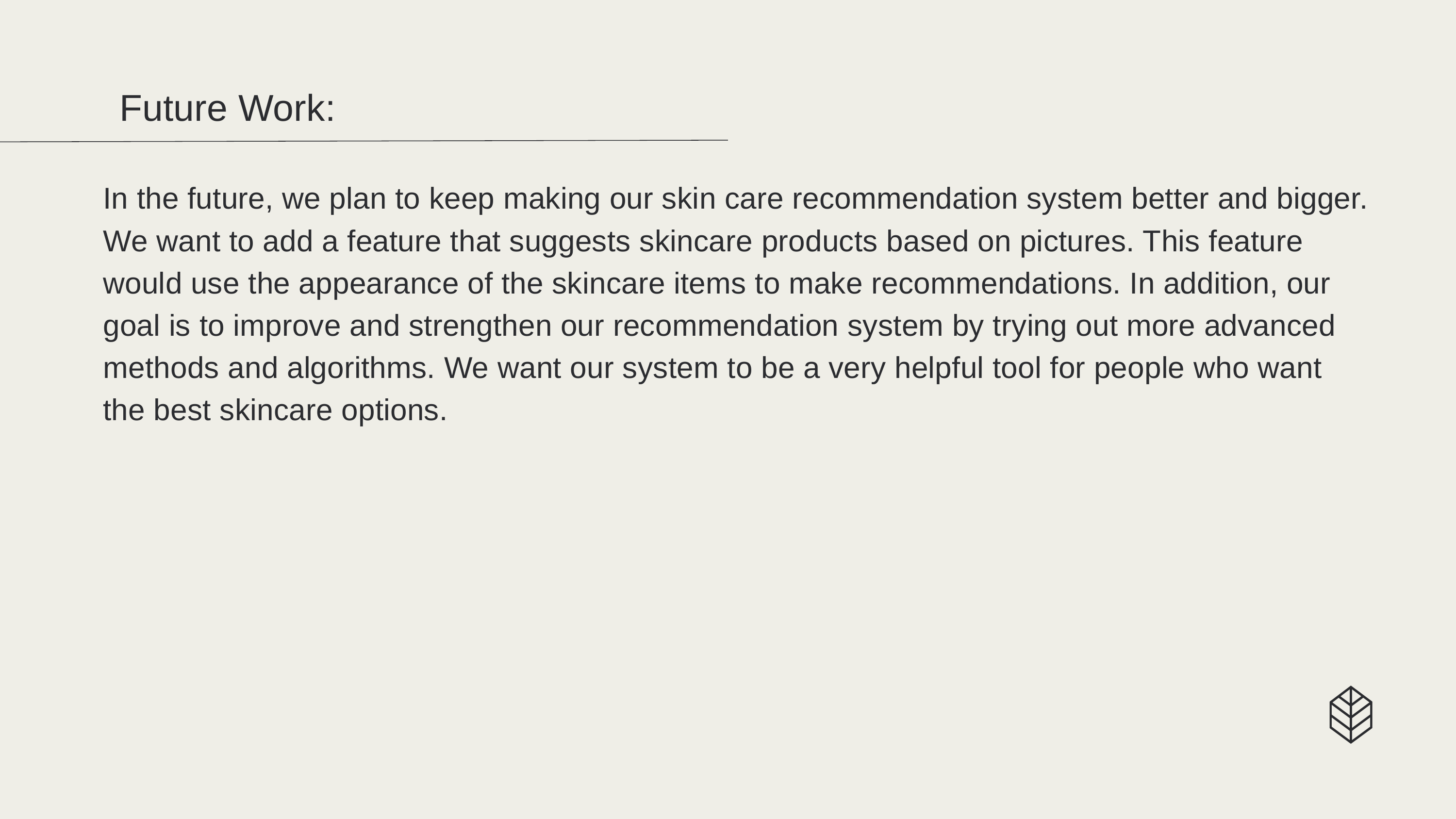

Future Work:

In the future, we plan to keep making our skin care recommendation system better and bigger. We want to add a feature that suggests skincare products based on pictures. This feature would use the appearance of the skincare items to make recommendations. In addition, our goal is to improve and strengthen our recommendation system by trying out more advanced methods and algorithms. We want our system to be a very helpful tool for people who want the best skincare options.